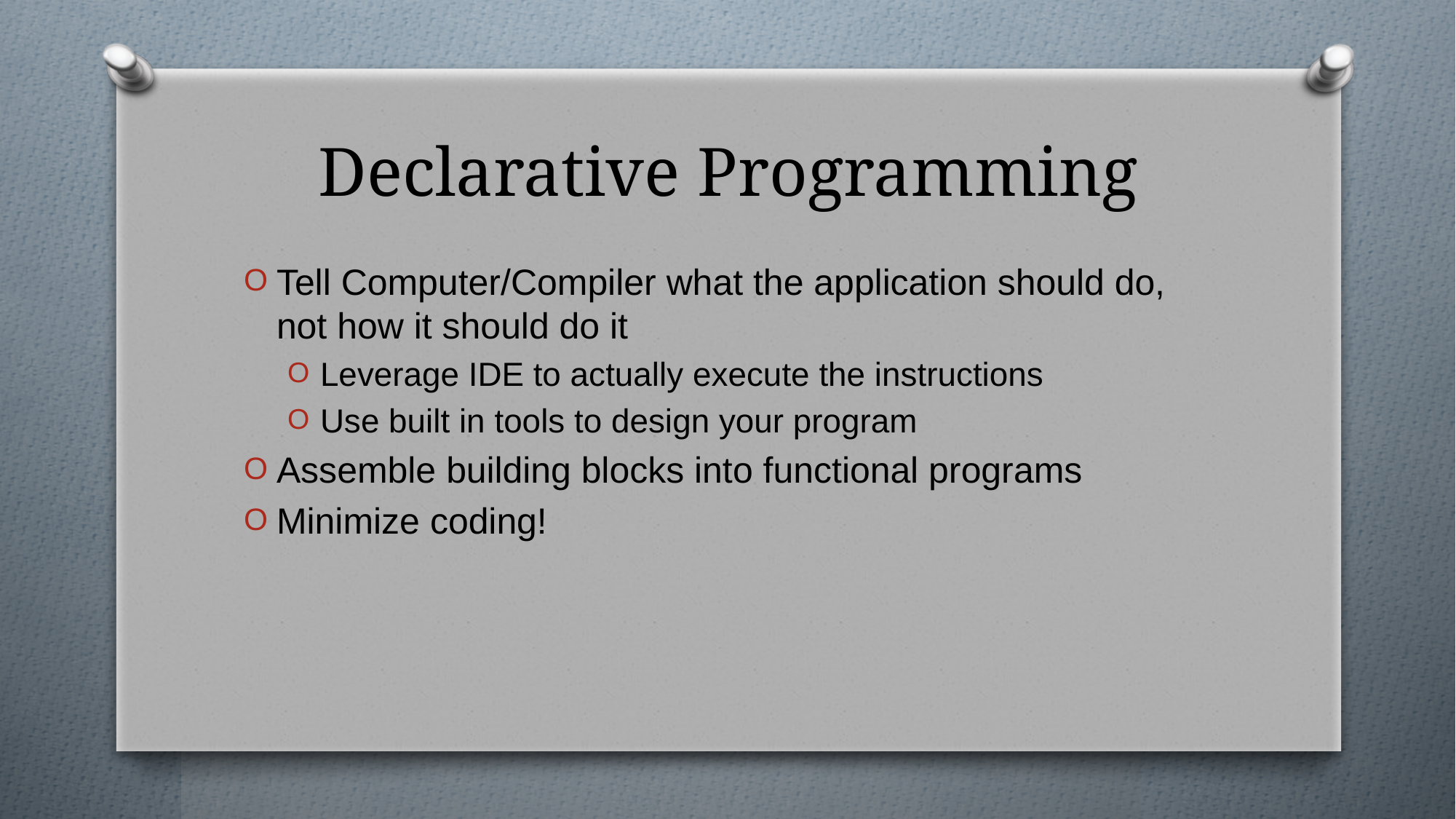

# Declarative Programming
Tell Computer/Compiler what the application should do, not how it should do it
Leverage IDE to actually execute the instructions
Use built in tools to design your program
Assemble building blocks into functional programs
Minimize coding!